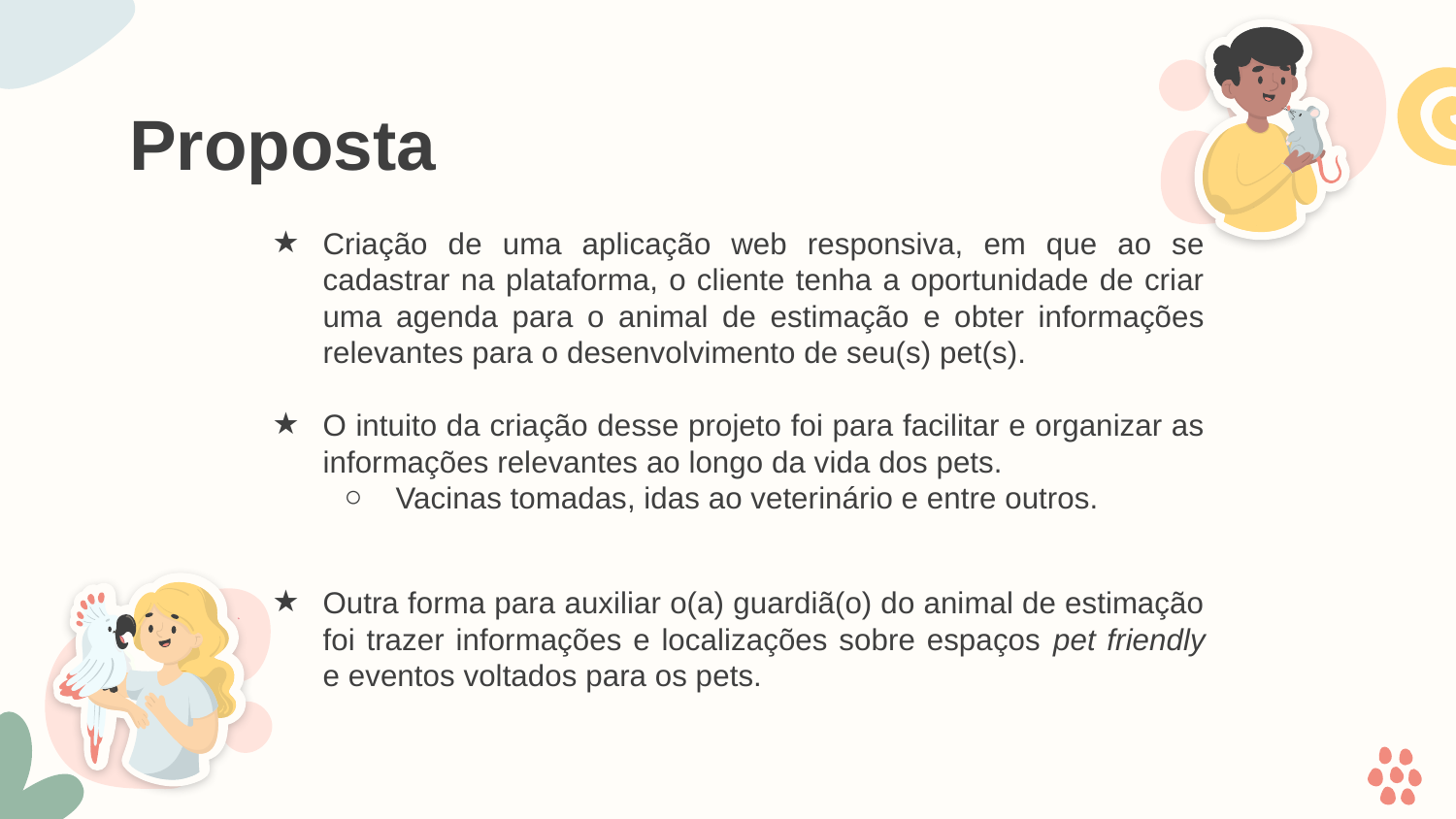

# Proposta
Criação de uma aplicação web responsiva, em que ao se cadastrar na plataforma, o cliente tenha a oportunidade de criar uma agenda para o animal de estimação e obter informações relevantes para o desenvolvimento de seu(s) pet(s).

O intuito da criação desse projeto foi para facilitar e organizar as informações relevantes ao longo da vida dos pets.
Vacinas tomadas, idas ao veterinário e entre outros.

Outra forma para auxiliar o(a) guardiã(o) do animal de estimação foi trazer informações e localizações sobre espaços pet friendly e eventos voltados para os pets.